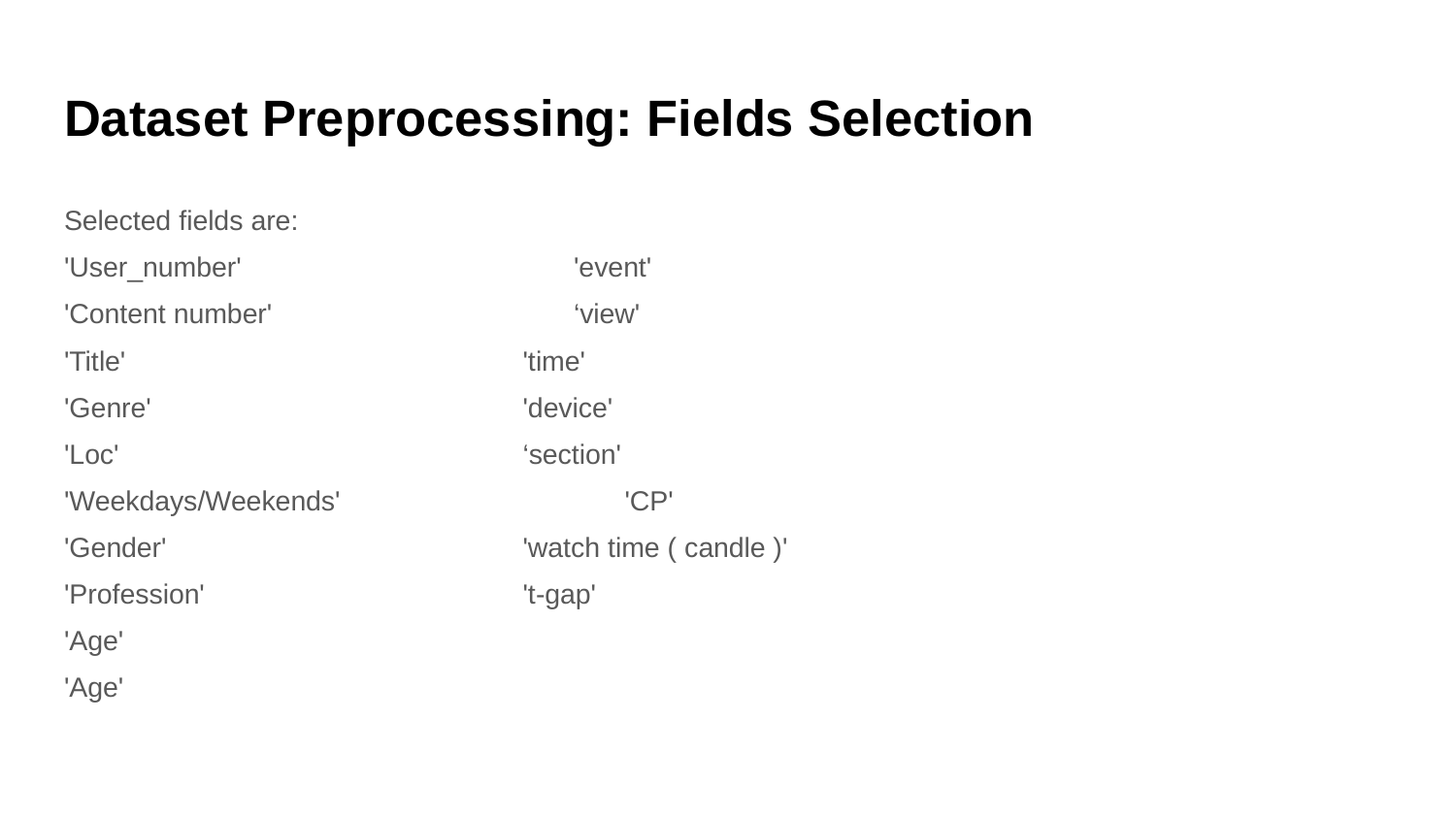

# Dataset Preprocessing: Fields Selection

Selected fields are:
'User_number'							'event'
'Content number' 						‘view'
'Title'								'time'
'Genre'								'device'
'Loc'								‘section'
'Weekdays/Weekends'						'CP'
'Gender'							'watch time ( candle )'
'Profession'							't-gap'
'Age'
'Age'